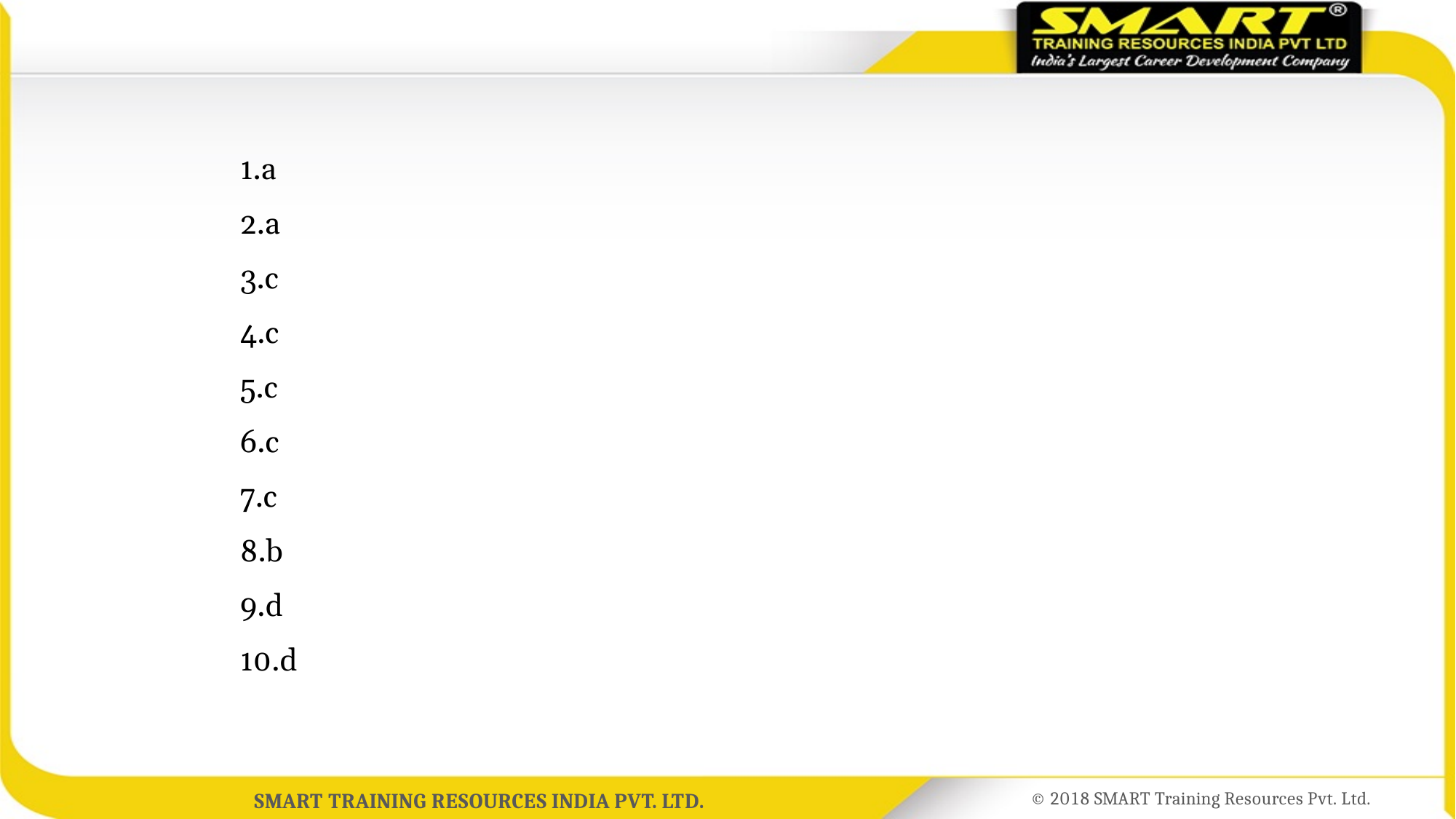

1.a
2.a
3.c
4.c
5.c
6.c
7.c
8.b
9.d
10.d